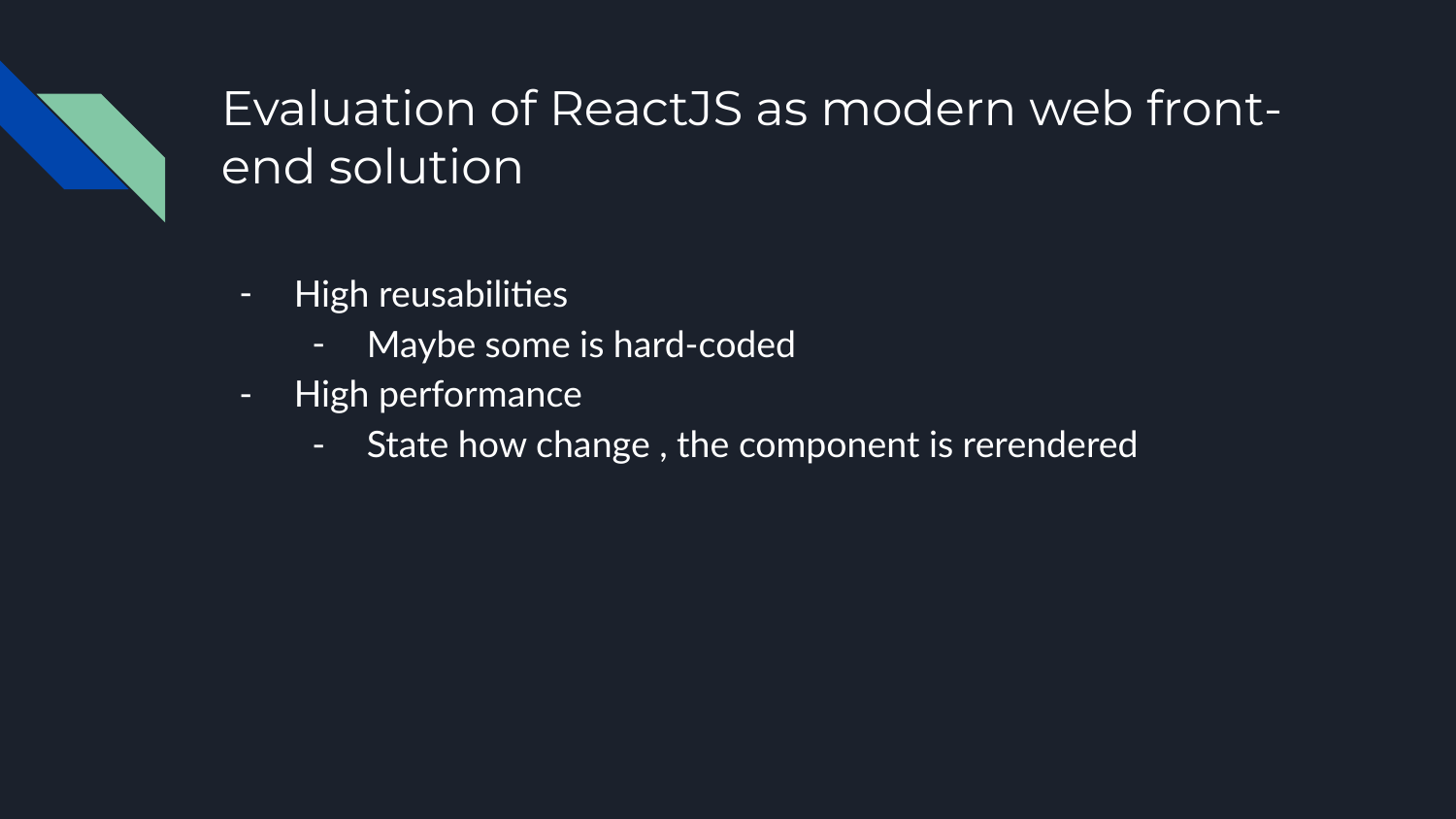

# Evaluation of ReactJS as modern web front-end solution
High reusabilities
Maybe some is hard-coded
High performance
State how change , the component is rerendered